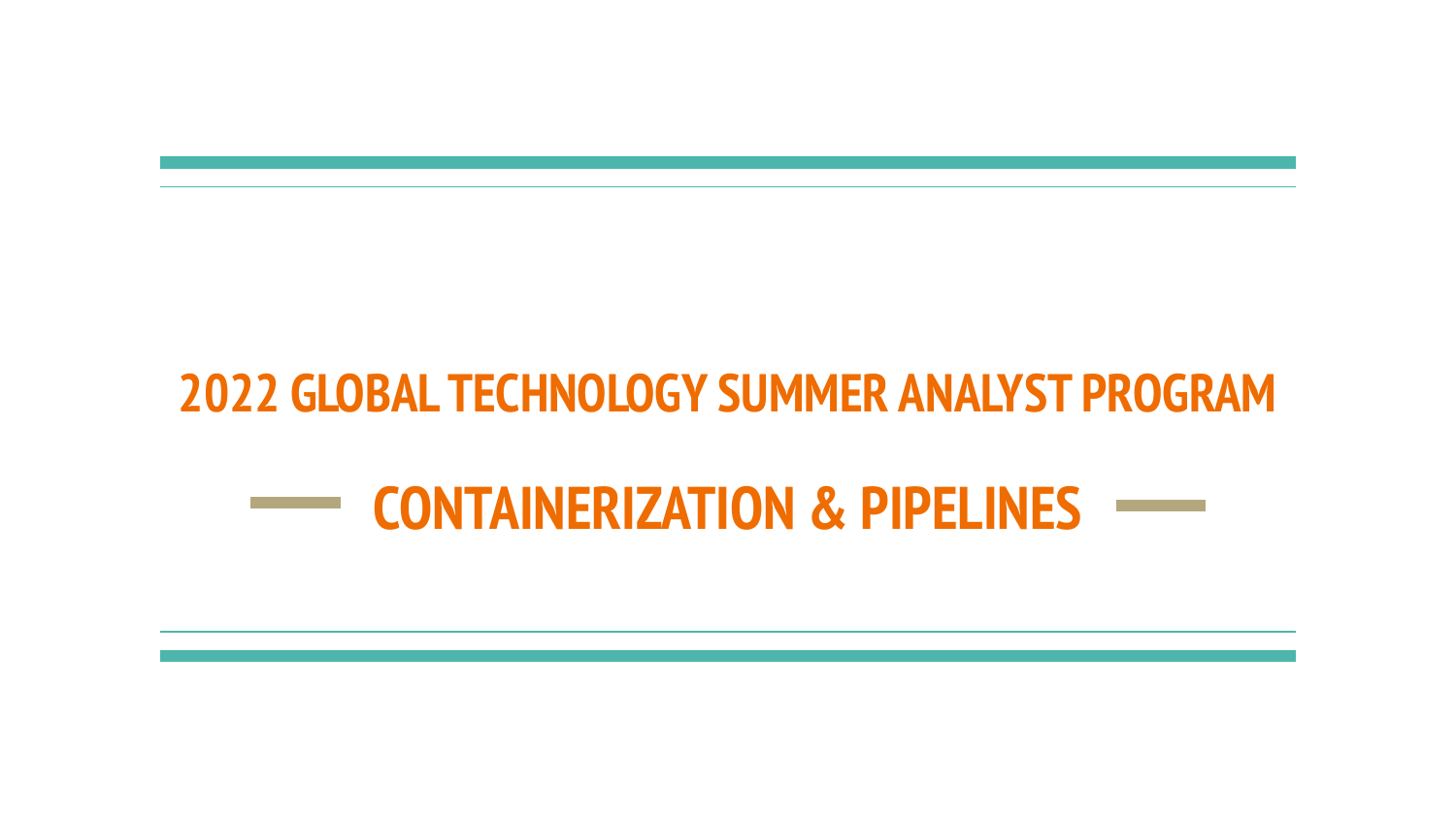

# 2022 GLOBAL TECHNOLOGY SUMMER ANALYST PROGRAM
CONTAINERIZATION & PIPELINES